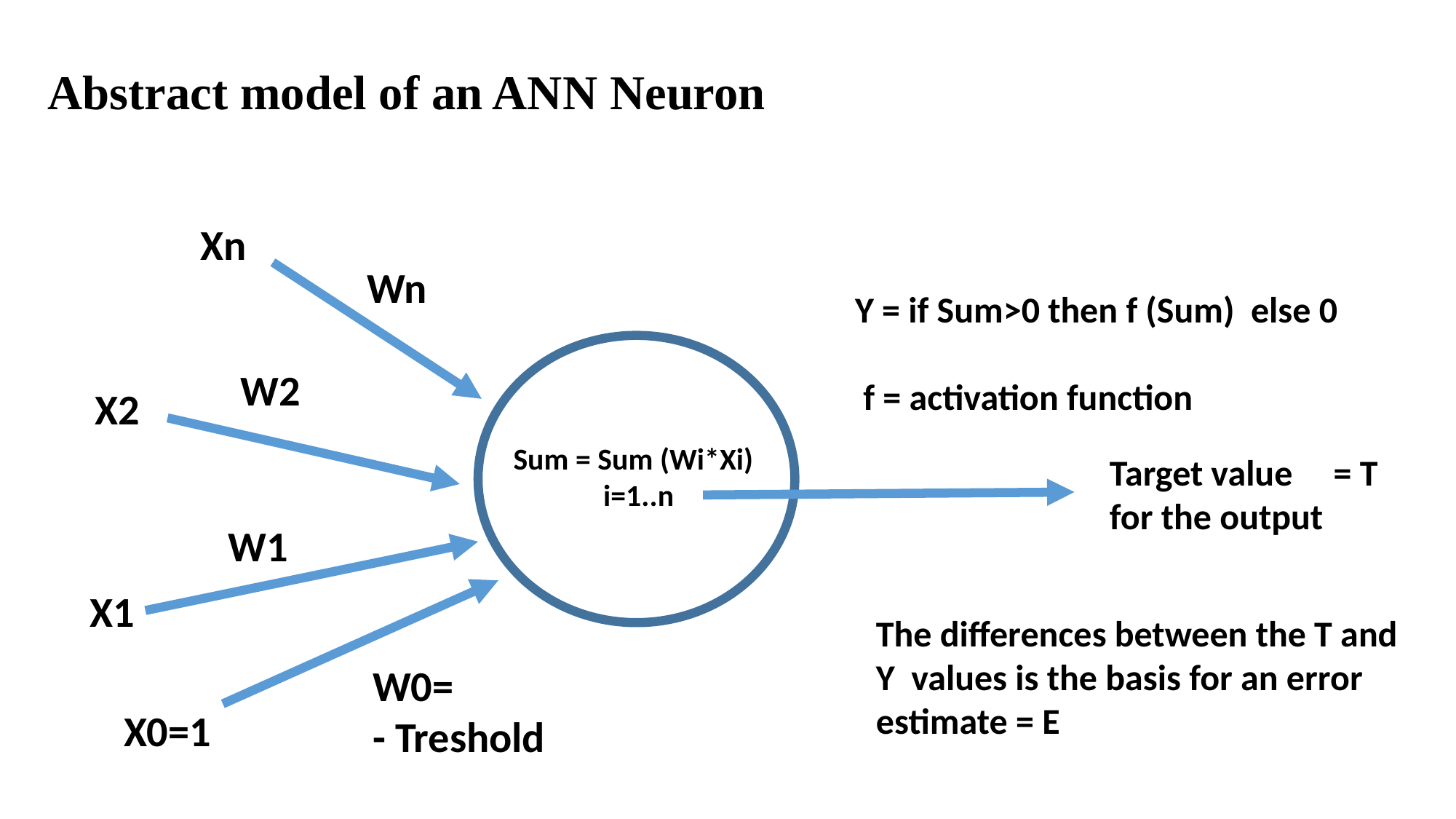

Abstract model of an ANN Neuron
Xn
Wn
Y = if Sum>0 then f (Sum)  else 0

 f = activation function

W2
X2
Sum = Sum (Wi*Xi)
             i=1..n
Target value     = T
for the output
W1
X1
The differences between the T and Y  values is the basis for an error estimate = E
W0=
- Treshold
X0=1